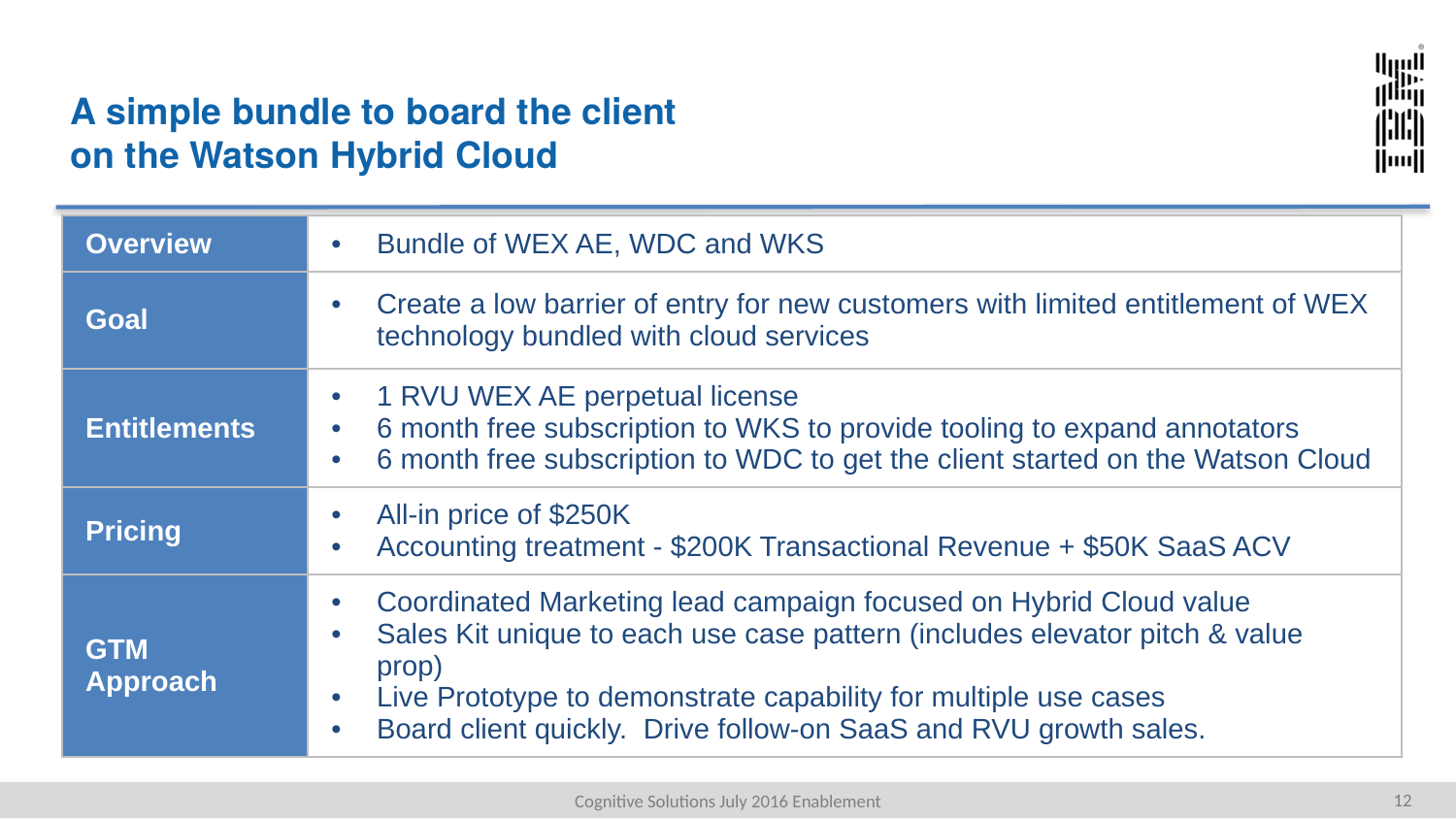

# WEX Fast Start Bundle
A simple bundle to board the client on the Watson Hybrid Cloud
| Overview | Bundle of WEX AE, WDC and WKS |
| --- | --- |
| Goal | Create a low barrier of entry for new customers with limited entitlement of WEX technology bundled with cloud services |
| Entitlements | 1 RVU WEX AE perpetual license 6 month free subscription to WKS to provide tooling to expand annotators 6 month free subscription to WDC to get the client started on the Watson Cloud |
| Pricing | All-in price of $250K Accounting treatment - $200K Transactional Revenue + $50K SaaS ACV |
| GTM Approach | Coordinated Marketing lead campaign focused on Hybrid Cloud value Sales Kit unique to each use case pattern (includes elevator pitch & value prop) Live Prototype to demonstrate capability for multiple use cases Board client quickly. Drive follow-on SaaS and RVU growth sales. |
12